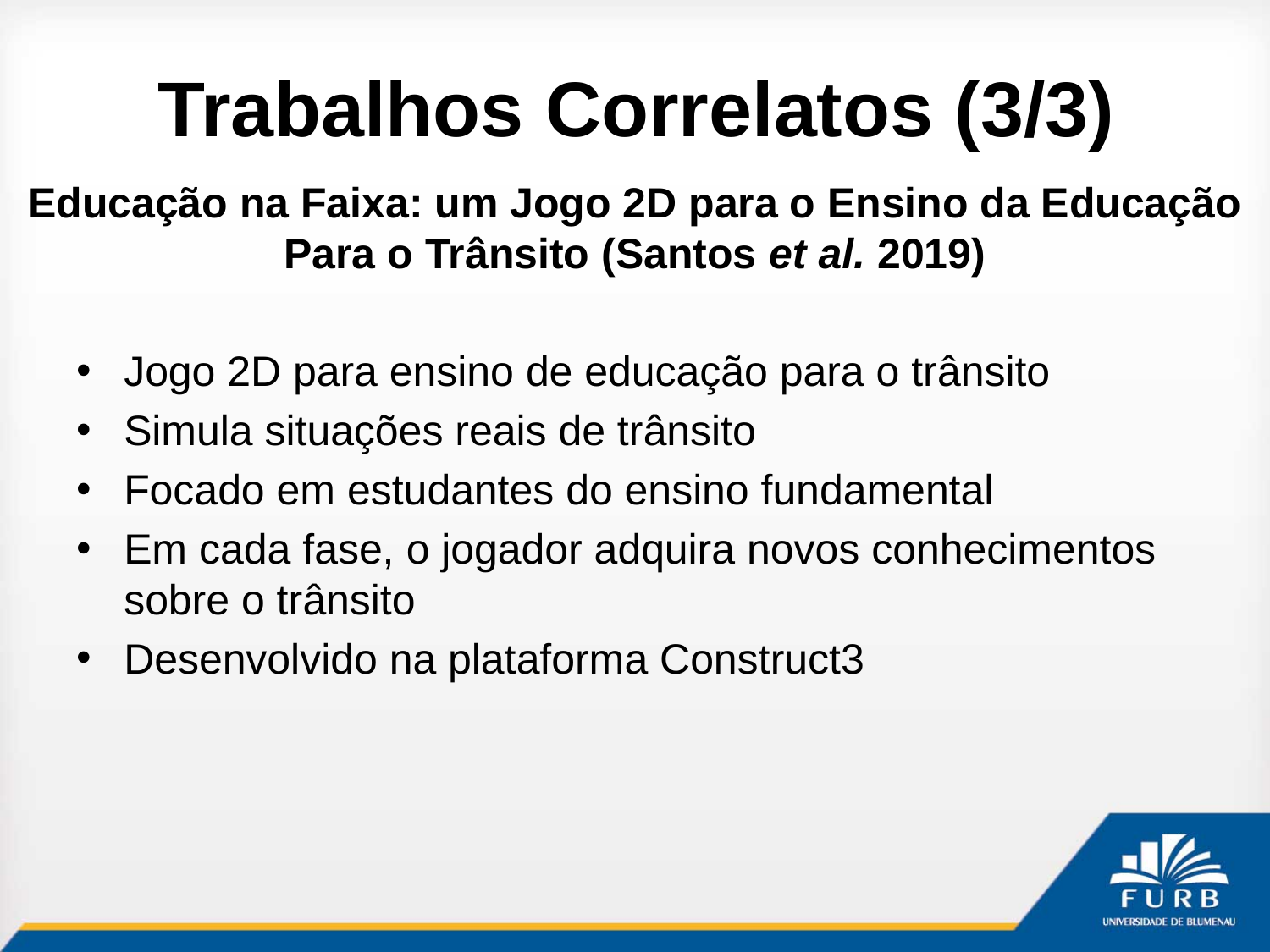

# Trabalhos Correlatos (3/3)
Educação na Faixa: um Jogo 2D para o Ensino da Educação Para o Trânsito (Santos et al. 2019)
Jogo 2D para ensino de educação para o trânsito
Simula situações reais de trânsito
Focado em estudantes do ensino fundamental
Em cada fase, o jogador adquira novos conhecimentos sobre o trânsito
Desenvolvido na plataforma Construct3